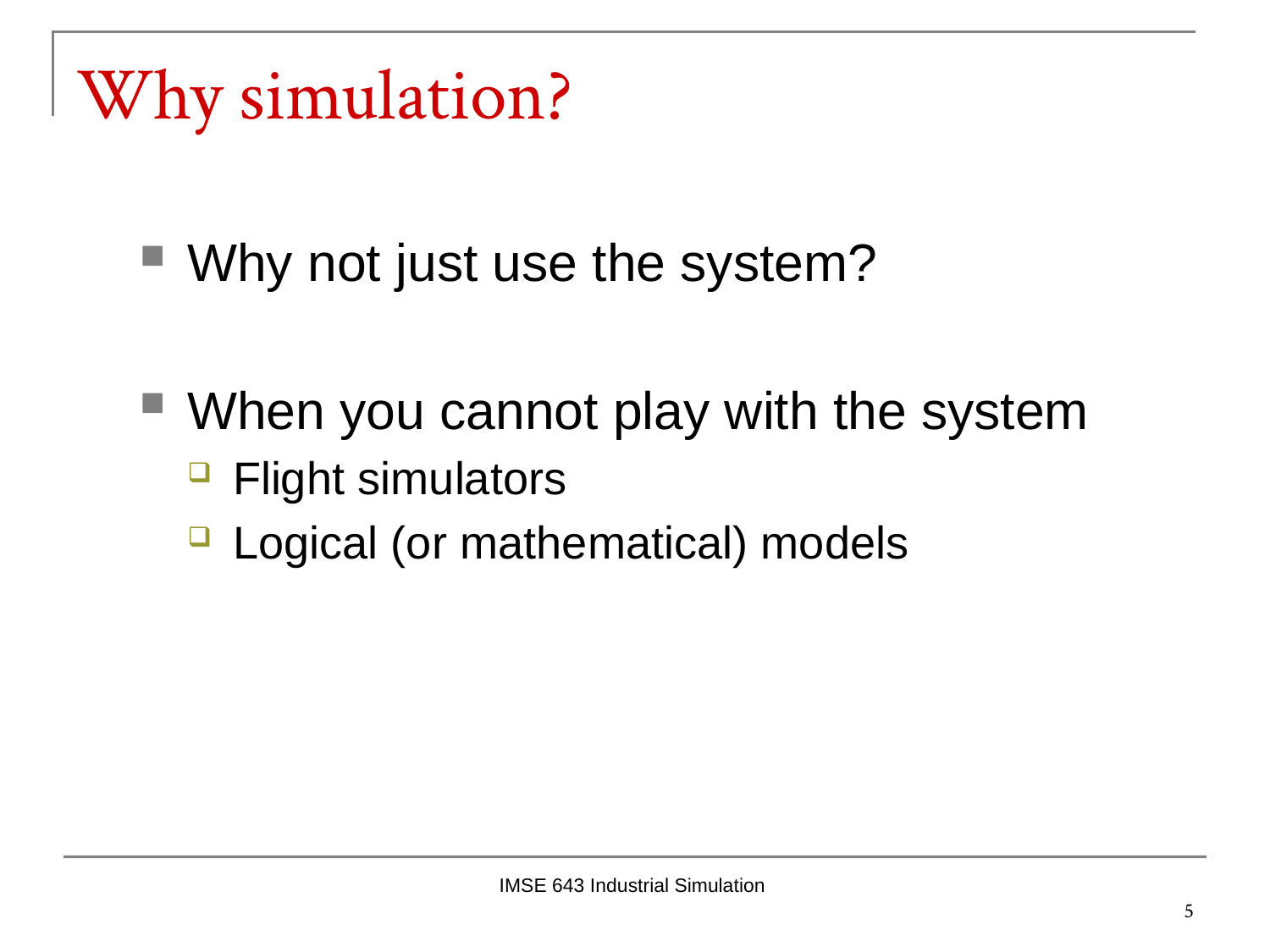

# Why simulation?
Why not just use the system?

When you cannot play with the system
Flight simulators
Logical (or mathematical) models

IMSE 643 Industrial Simulation
5